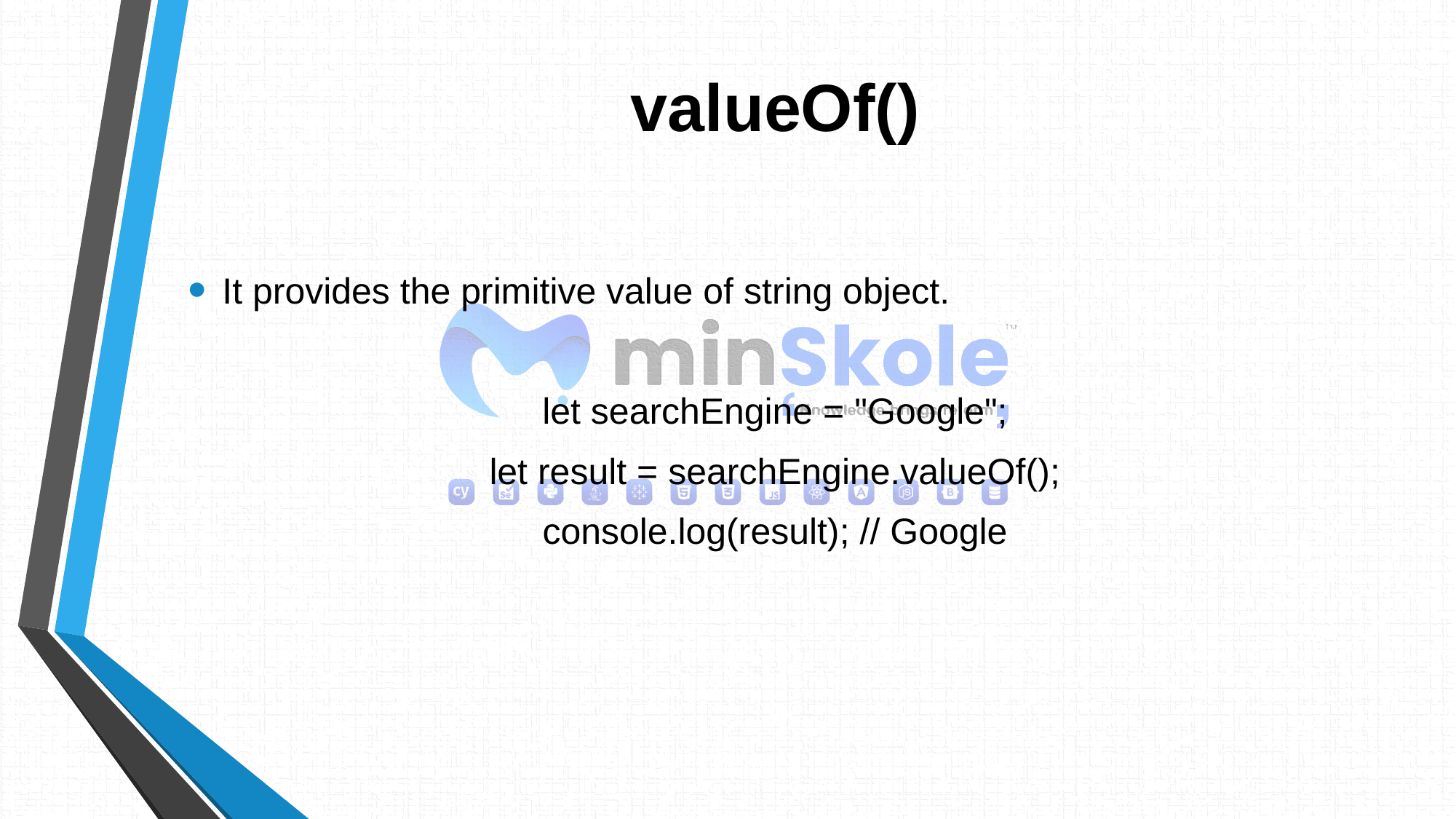

# valueOf()
It provides the primitive value of string object.

let searchEngine = "Google";
let result = searchEngine.valueOf();
console.log(result); // Google